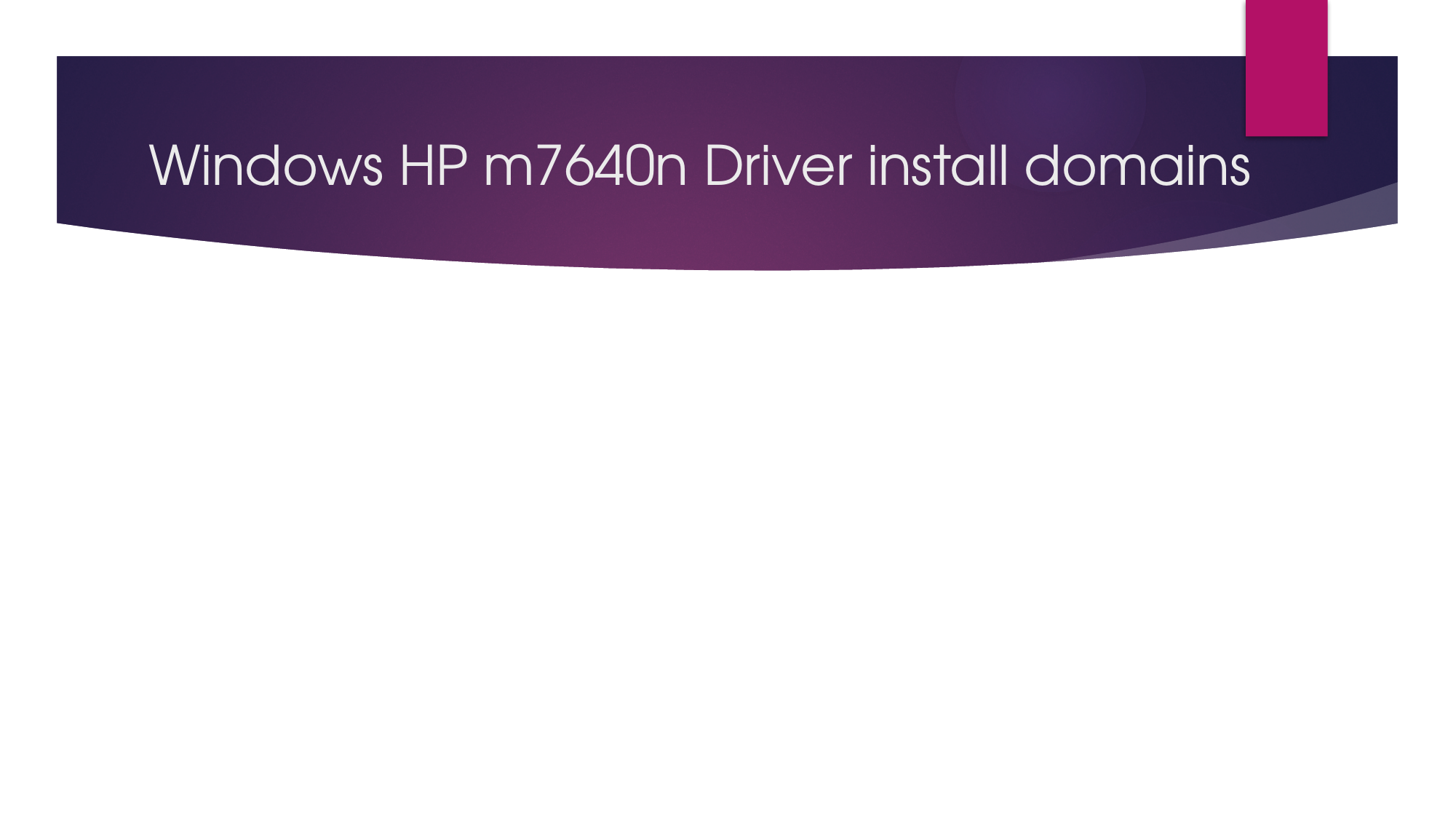

# Windows HP m7640n Driver install domains